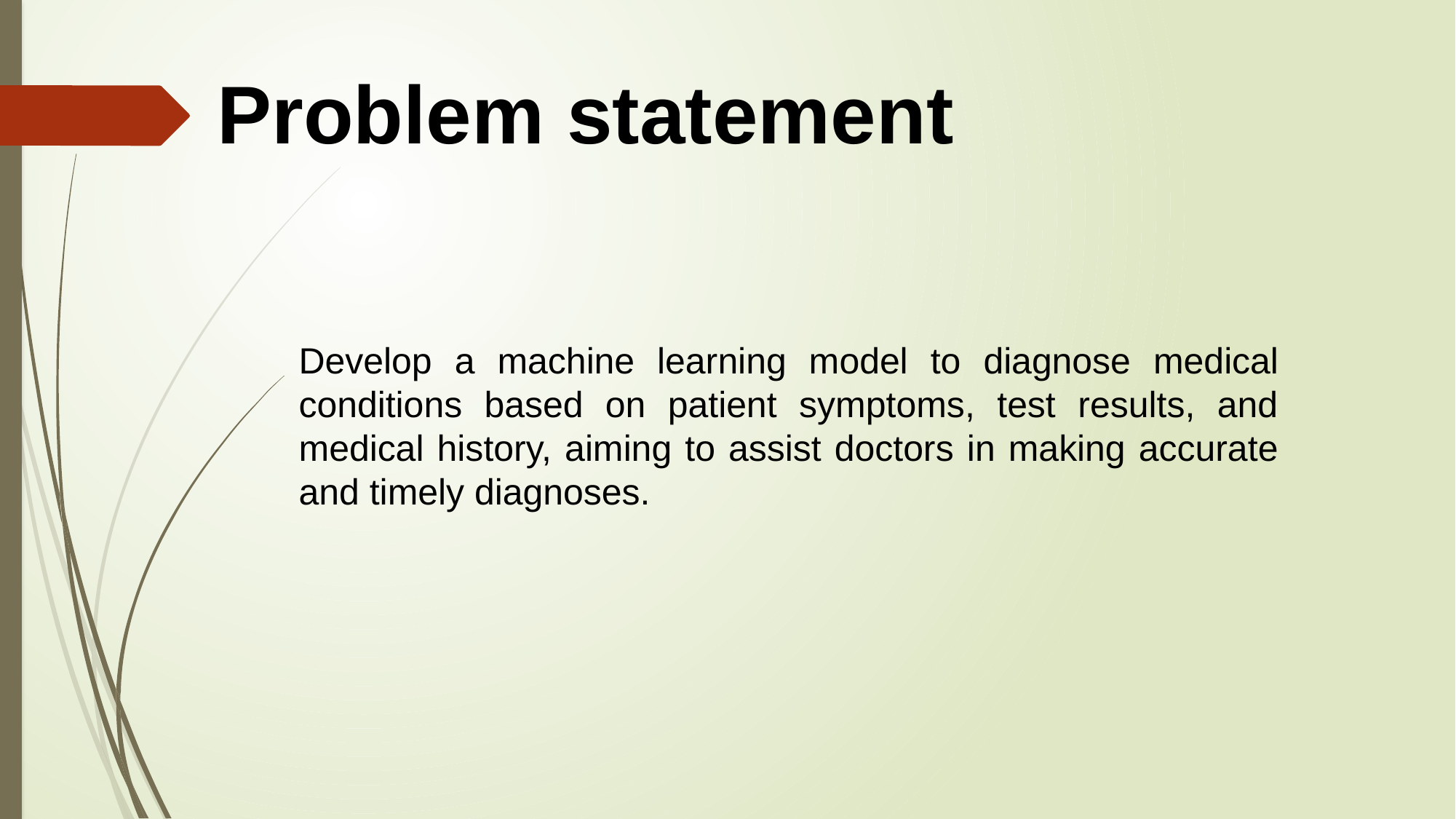

# Problem statement
Develop a machine learning model to diagnose medical conditions based on patient symptoms, test results, and medical history, aiming to assist doctors in making accurate and timely diagnoses.